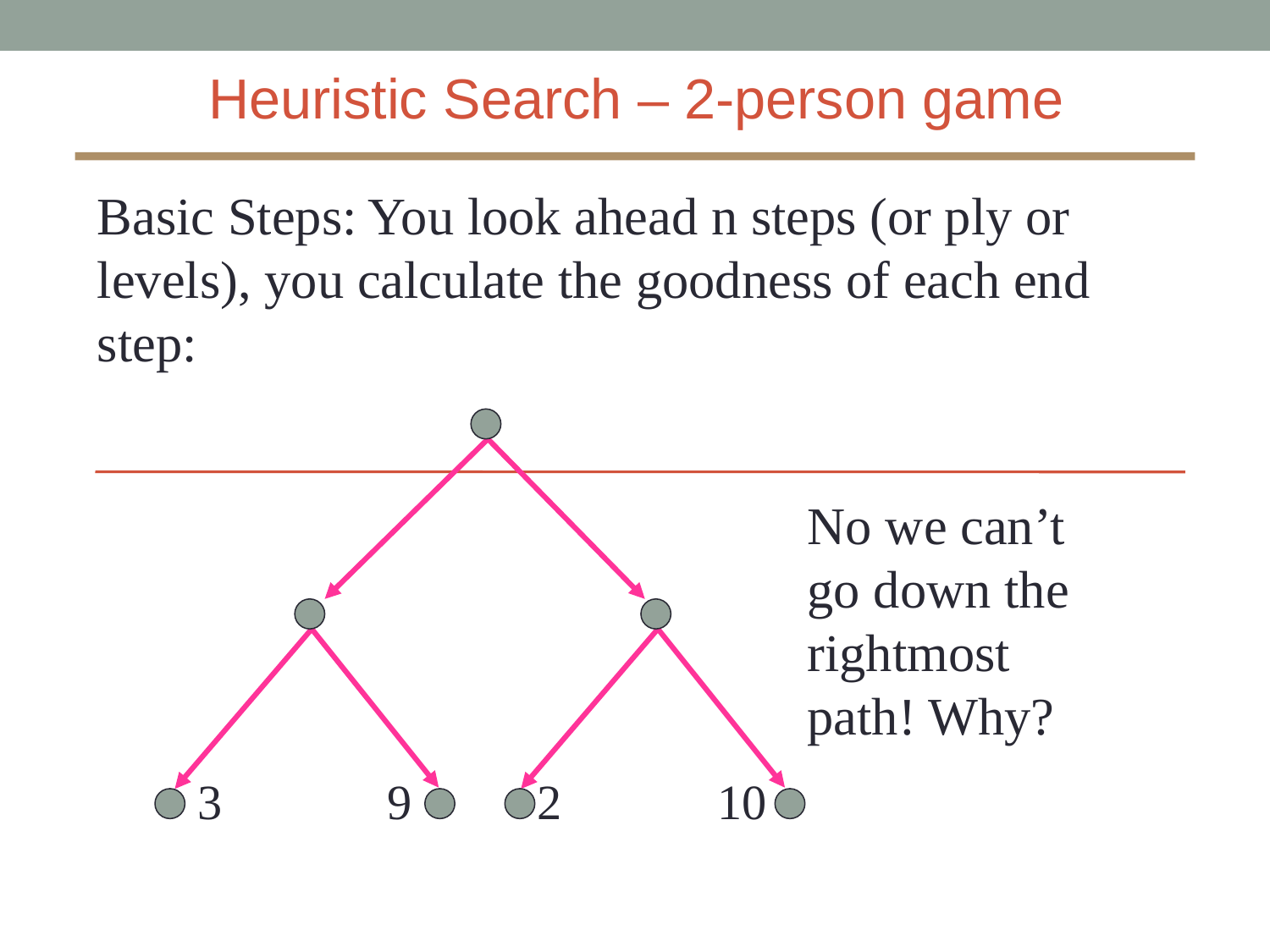

Heuristic Search – 2-person game

Basic Steps: You look ahead n steps (or ply or levels), you calculate the goodness of each end step:

No we can’t go down the rightmost path! Why?

3
9
2
10